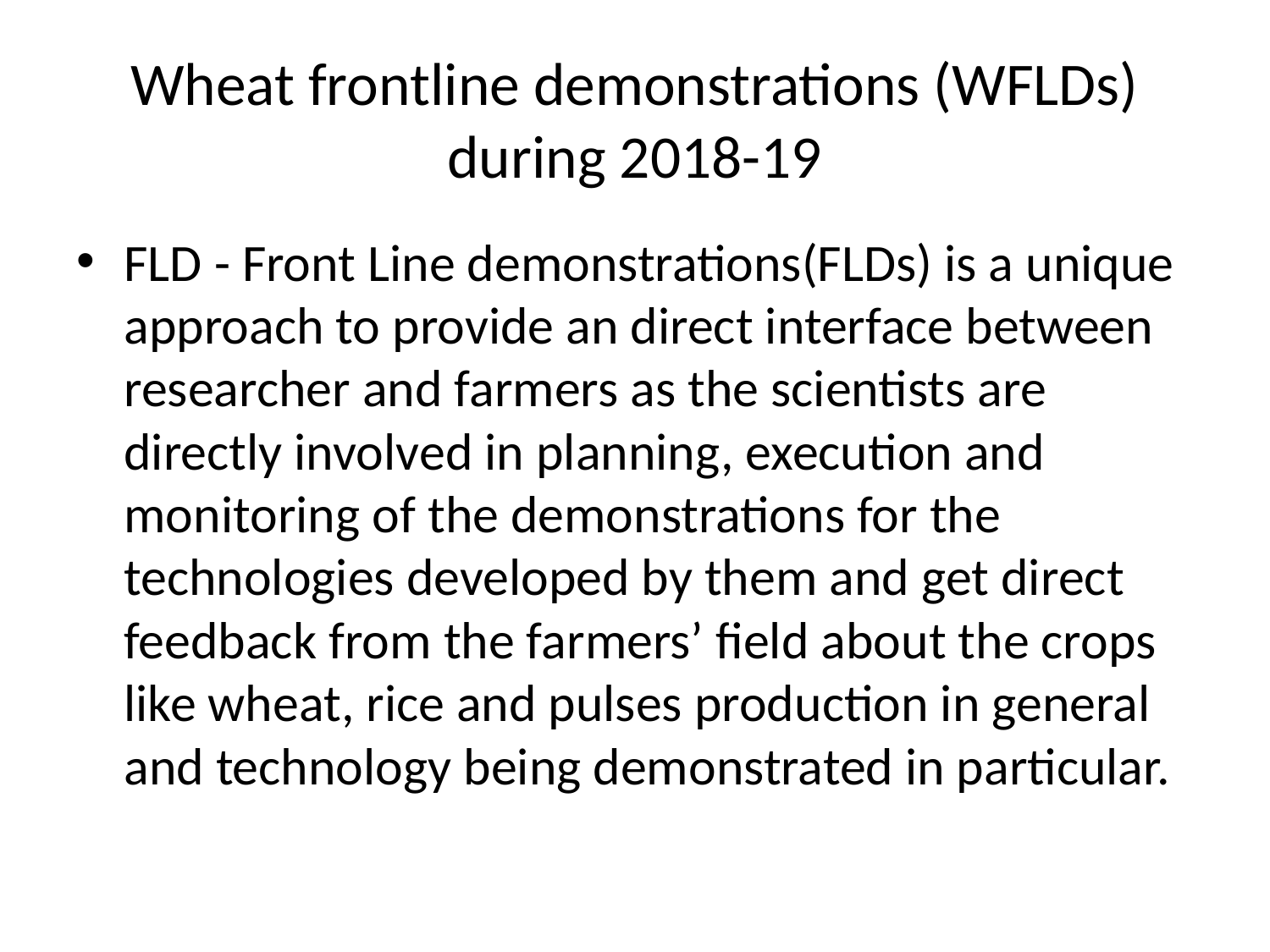

# Wheat frontline demonstrations (WFLDs) during 2018-19
FLD - Front Line demonstrations(FLDs) is a unique approach to provide an direct interface between researcher and farmers as the scientists are directly involved in planning, execution and monitoring of the demonstrations for the technologies developed by them and get direct feedback from the farmers’ field about the crops like wheat, rice and pulses production in general and technology being demonstrated in particular.